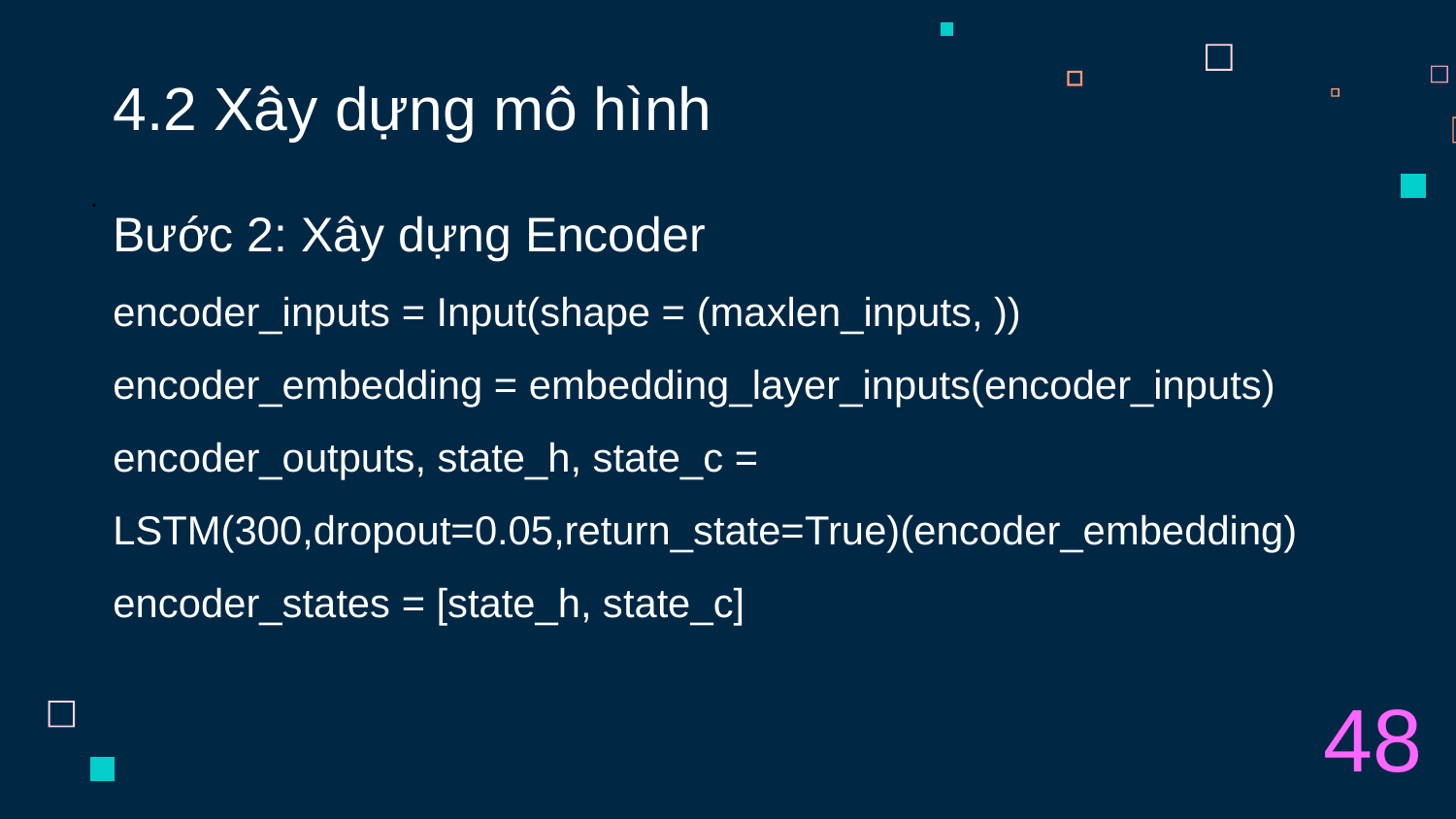

# 4.2 Xây dựng mô hình
.
Bước 2: Xây dựng Encoder
encoder_inputs = Input(shape = (maxlen_inputs, ))
encoder_embedding = embedding_layer_inputs(encoder_inputs)
encoder_outputs, state_h, state_c = LSTM(300,dropout=0.05,return_state=True)(encoder_embedding)
encoder_states = [state_h, state_c]

48